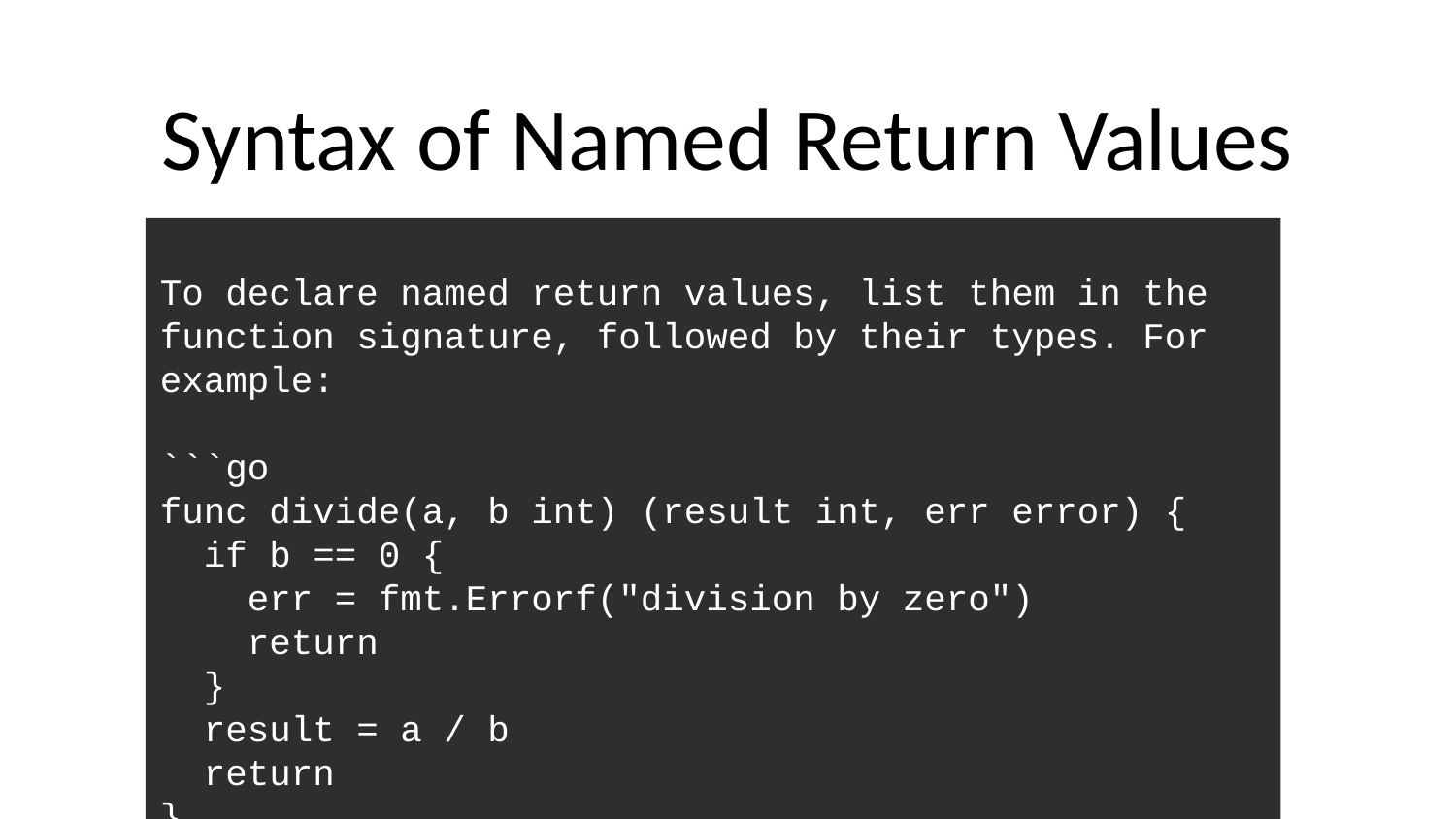

# Syntax of Named Return Values

To declare named return values, list them in the function signature, followed by their types. For example:
```go
func divide(a, b int) (result int, err error) {
  if b == 0 {
    err = fmt.Errorf("division by zero")
    return
  }
  result = a / b
  return
}
```